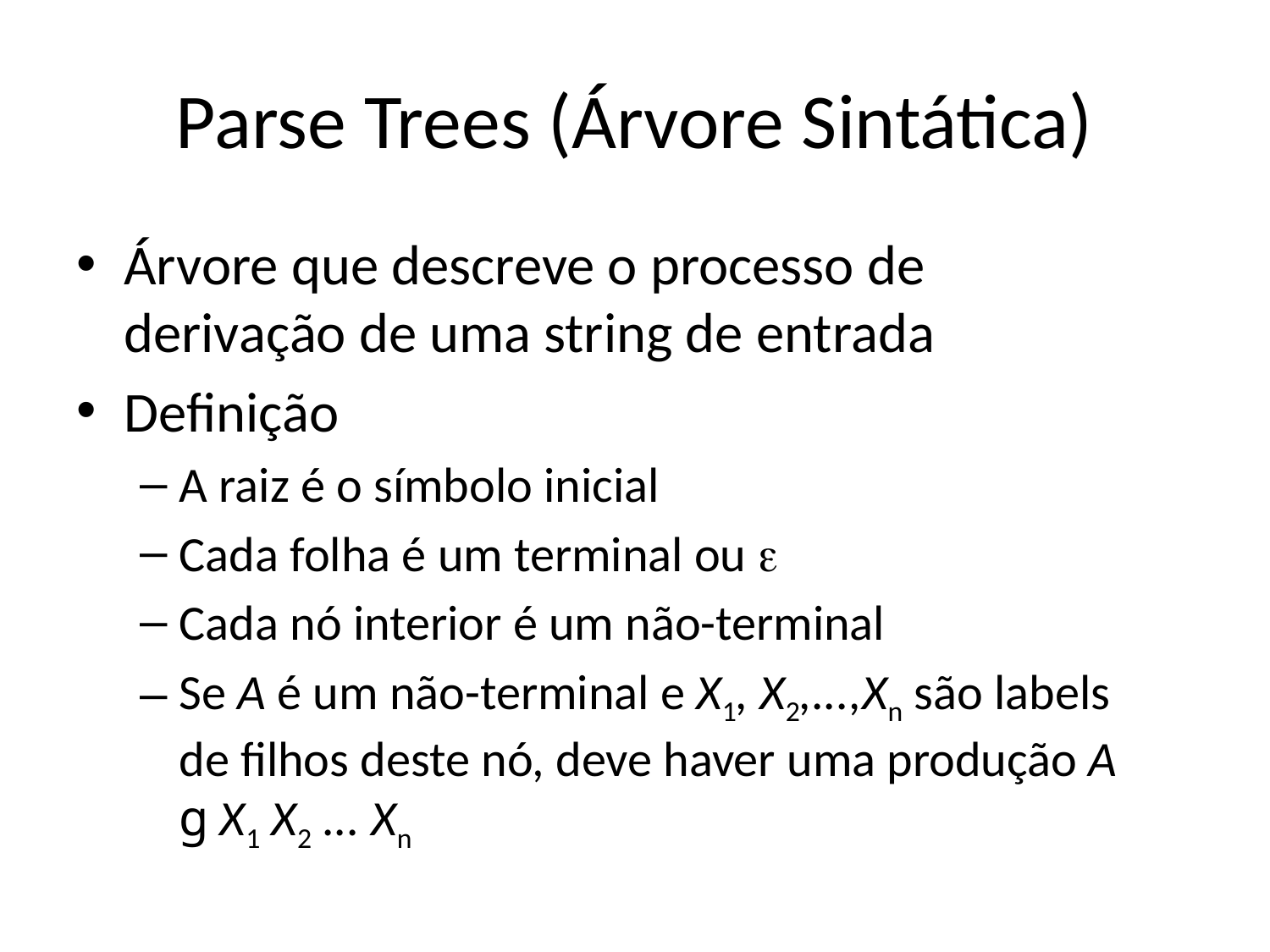

# Parse Trees (Árvore Sintática)
Árvore que descreve o processo de derivação de uma string de entrada
Definição
A raiz é o símbolo inicial
Cada folha é um terminal ou ε
Cada nó interior é um não-terminal
Se A é um não-terminal e X1, X2,...,Xn são labels de filhos deste nó, deve haver uma produção A g X1 X2 ... Xn